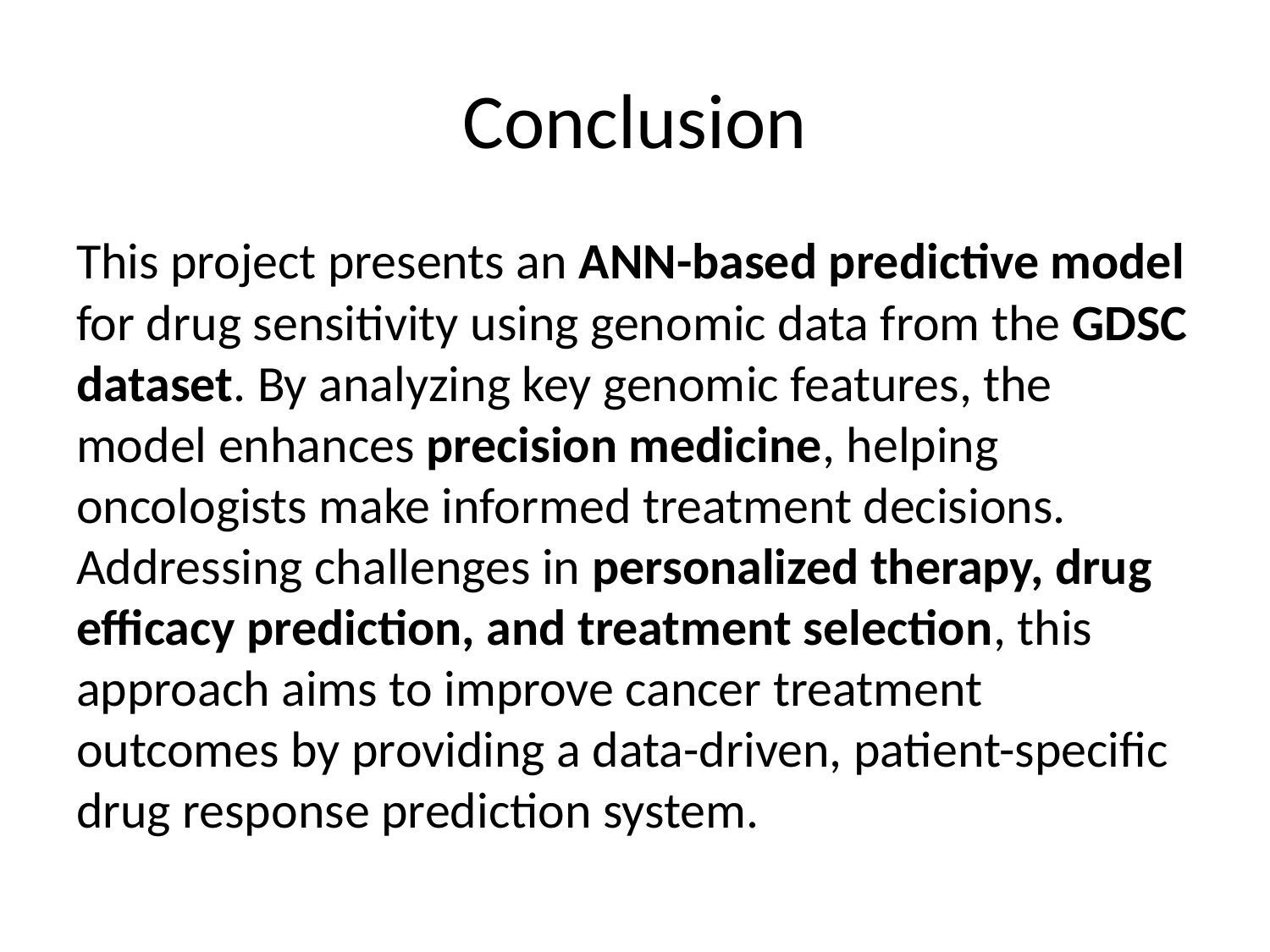

# Conclusion
This project presents an ANN-based predictive model for drug sensitivity using genomic data from the GDSC dataset. By analyzing key genomic features, the model enhances precision medicine, helping oncologists make informed treatment decisions. Addressing challenges in personalized therapy, drug efficacy prediction, and treatment selection, this approach aims to improve cancer treatment outcomes by providing a data-driven, patient-specific drug response prediction system.